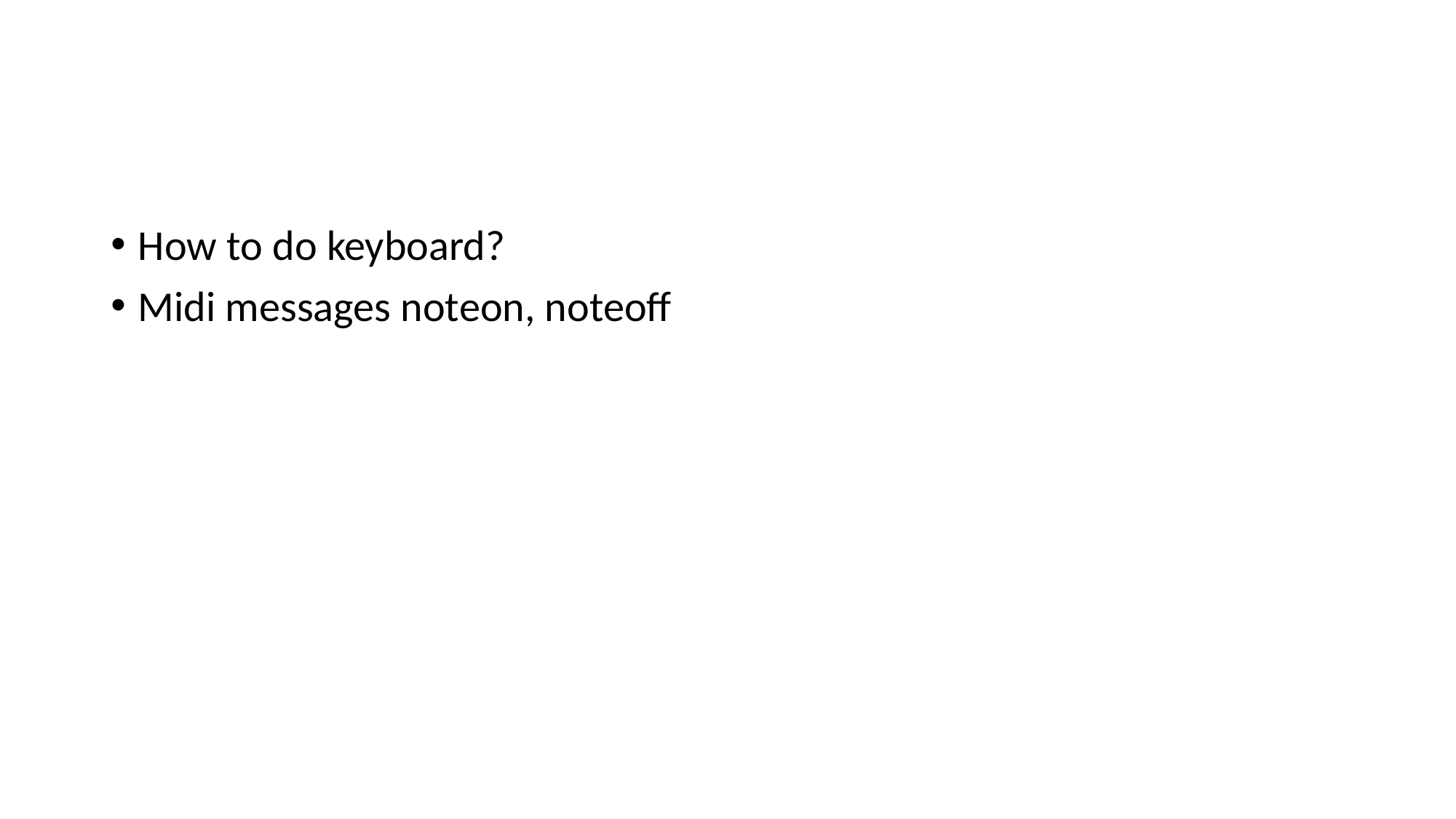

#
How to do keyboard?
Midi messages noteon, noteoff